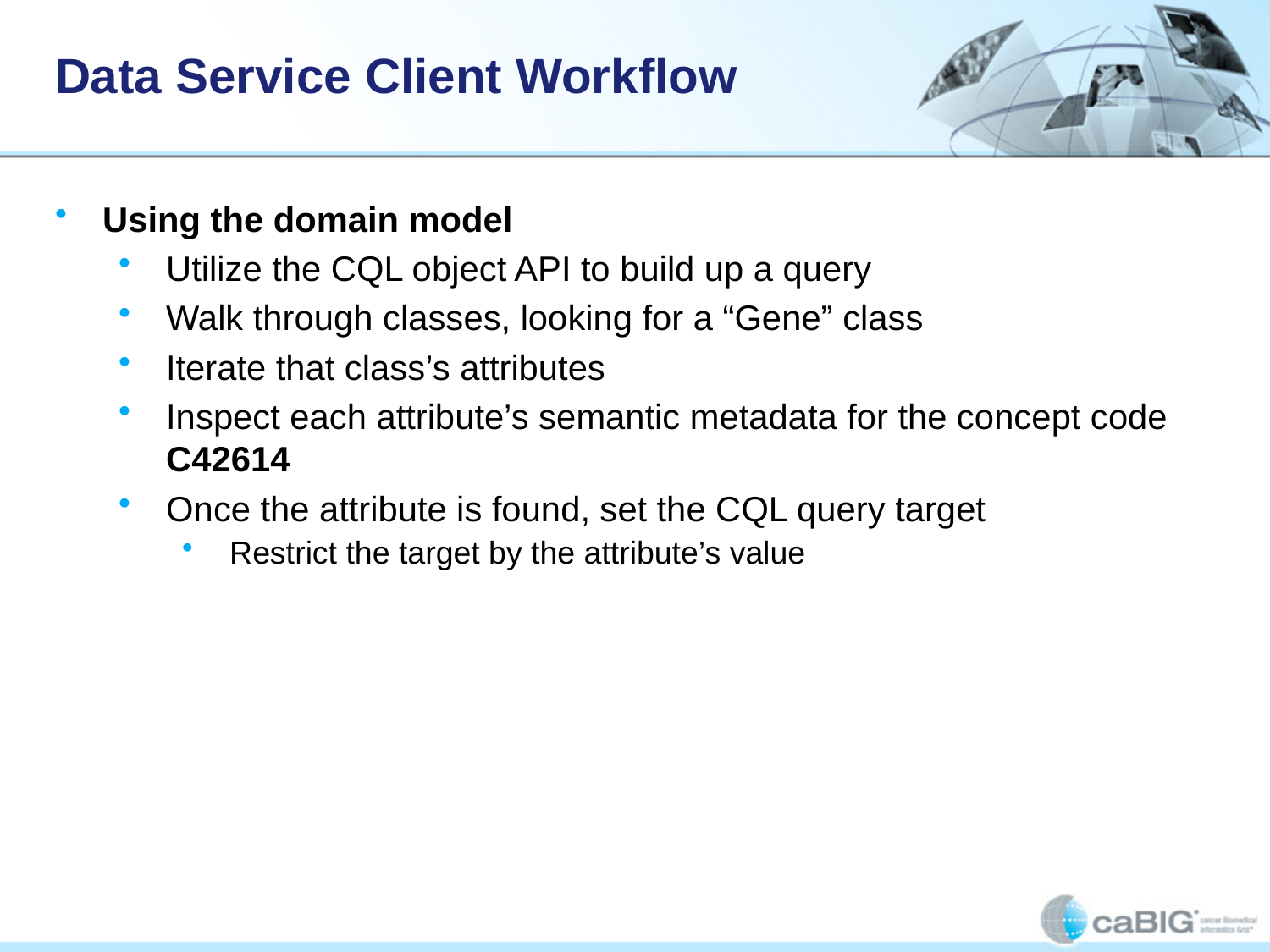

# Data Service Client Workflow
Using the domain model
Utilize the CQL object API to build up a query
Walk through classes, looking for a “Gene” class
Iterate that class’s attributes
Inspect each attribute’s semantic metadata for the concept code C42614
Once the attribute is found, set the CQL query target
Restrict the target by the attribute’s value